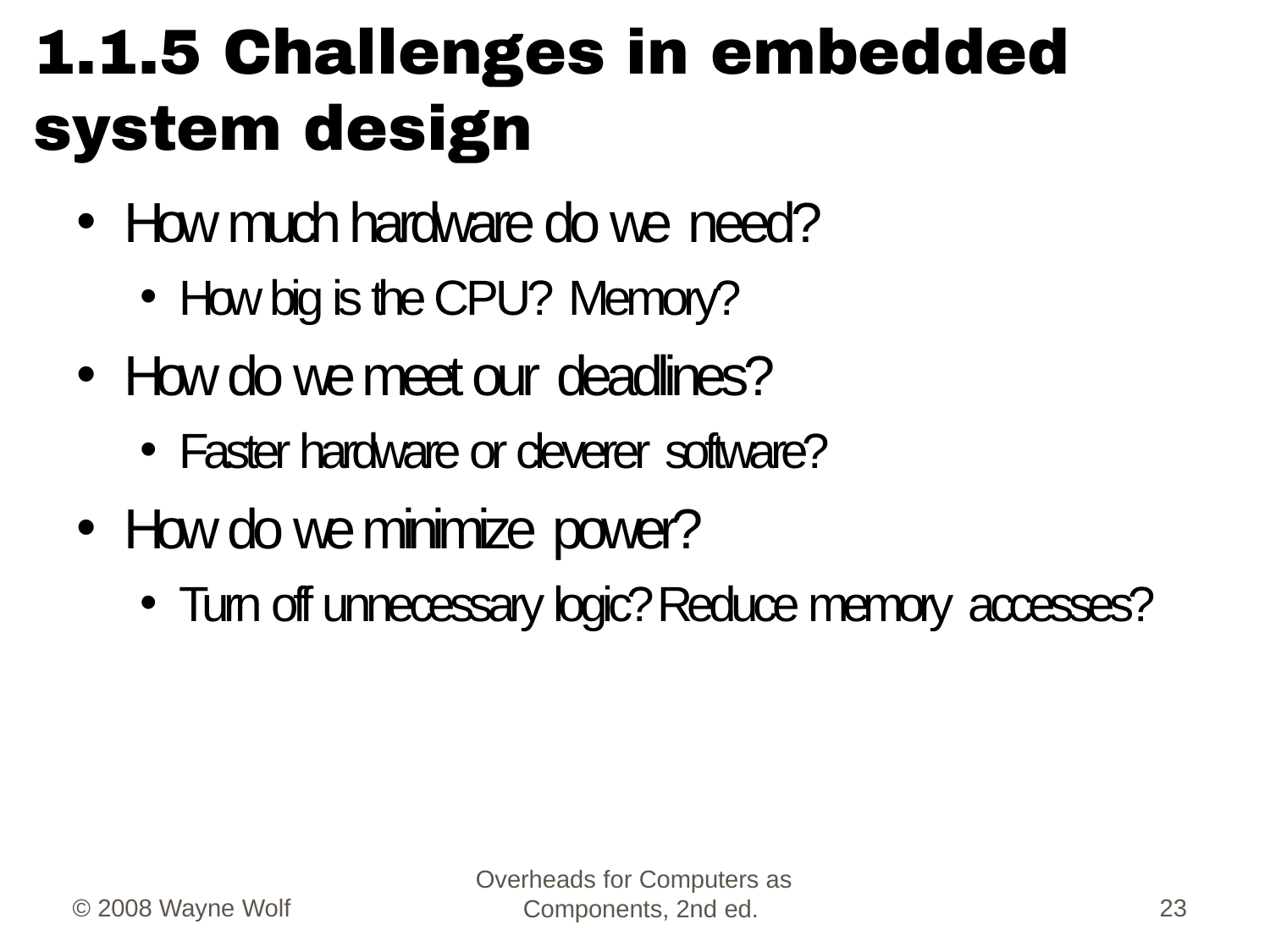

# 1.1.5 Challenges in embedded  system design
How much hardware do we need?
How big is the CPU? Memory?
How do we meet our deadlines?
Faster hardware or cleverer software?
How do we minimize power?
Turn off unnecessary logic? Reduce memory  accesses?
Overheads for Computers as  Components, 2nd ed.
© 2008 Wayne Wolf
23